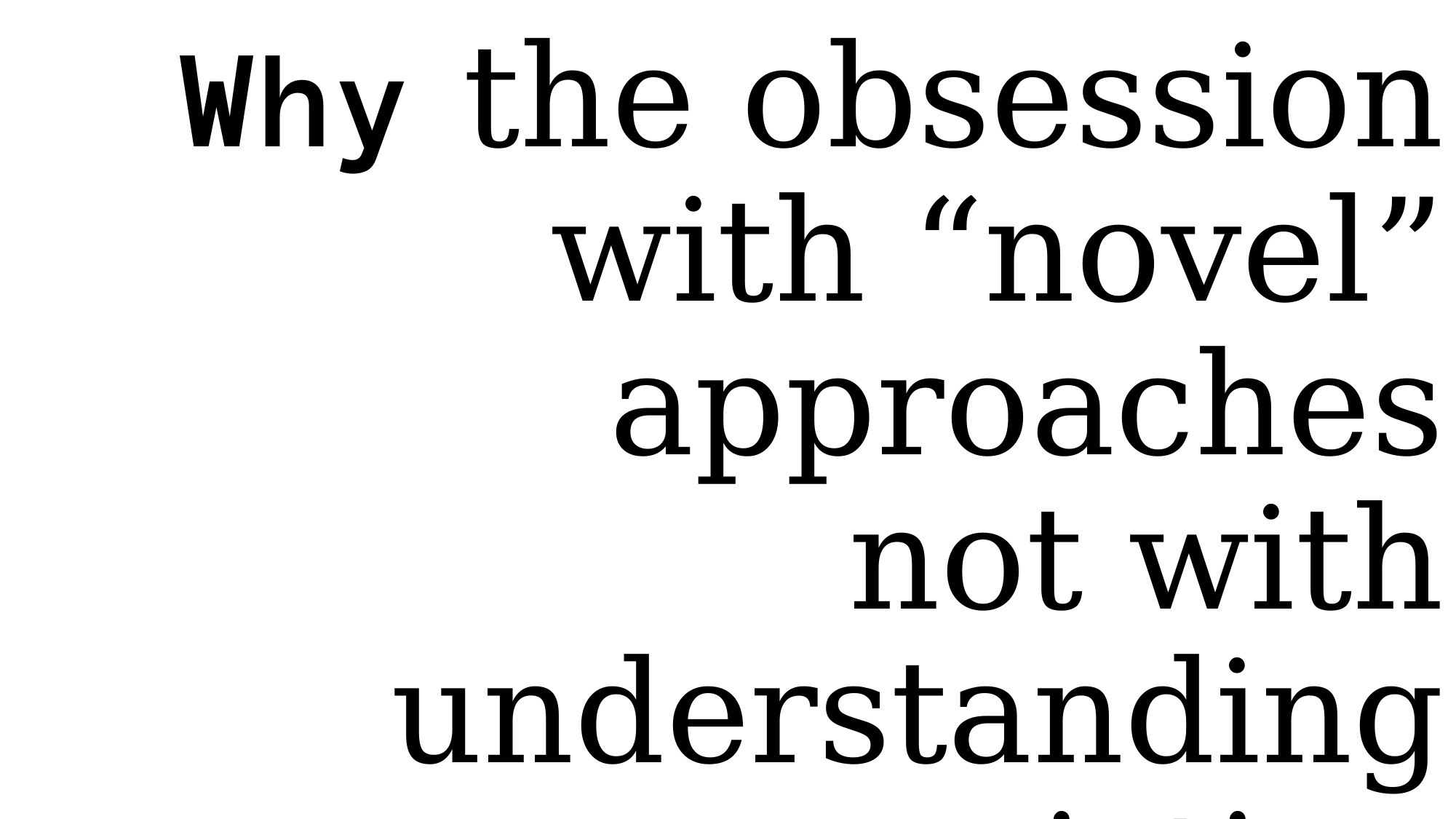

# Why the obsession with “novel” approaches not with understanding existing 1s?